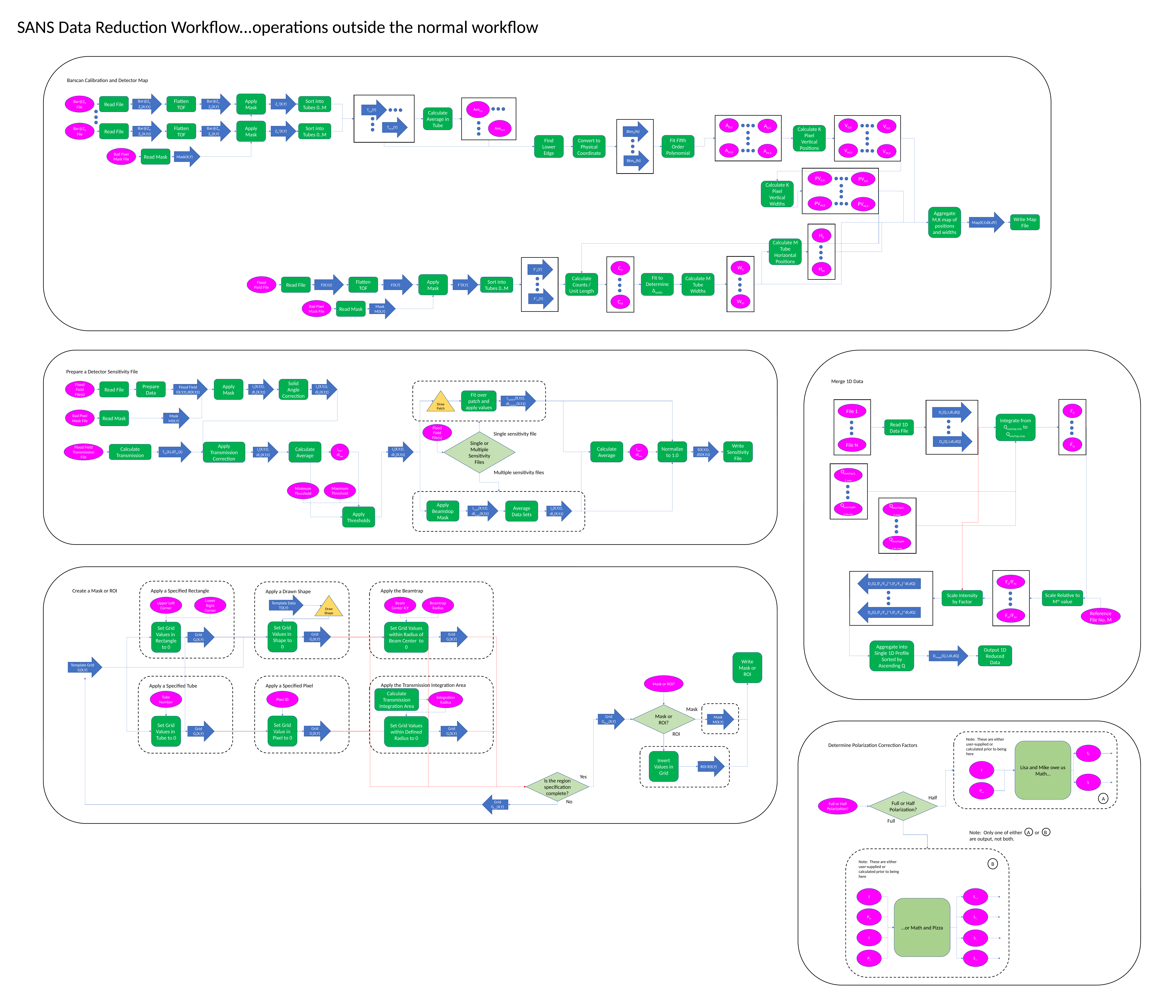

SANS Data Reduction Workflow...operations outside the normal workflow

Barscan Calibration and Detector Map
Z0’(X,Y)
Bar@Z0  Z0(X,Y)
Apply Mask
Bar@Z0  Z0(X,Y,t)

T0,0(Y)

TM,N(Y)

Bar@Z0 File
Read File
Flatten TOF
Sort into Tubes 0..M

Ave0,0

AveM,N

Calculate Average in Tube

A0,0
A0,5

AM,0
AM,5

V0,0
V0,K

VM,0
VM,K

Btm0(N)

BtmM(N)

Bar@ZN  ZN(X,Y)
ZN’(X,Y)
Bar@ZN  ZN(X,Y,t)
Apply Mask
Bar@ZN File
Sort into Tubes 0..M
Read File
Flatten TOF
Calculate K Pixel Vertical Positions
Fit Fifth Order Polynomial
Find Lower Edge
Convert to Physical Coordinate
Mask(X,Y)
Bad Pixel Mask File
Read Mask

PV0,0
PV0,K

PVM,0
PVM,K

Calculate K Pixel Vertical Widths
Aggregate M,K map of positions and widths
Map(X,Y,dX,dY)
Write Map File

H0

HM
Calculate M Tube Horizontal Positions

W0

WM

C0

CM

F’0(Y)

F’M(Y)
Calculate M Tube Widths
Calculate Counts / Unit Length
Fit to Determine Δwidth
F’(X,Y)
F(X,Y)
Apply Mask
F(X,Y,t)
Flood Field File
Read File
Flatten TOF
Sort into Tubes 0..M
Mask M(X,Y)
Bad Pixel Mask File
Read Mask

Prepare a Detector Sensitivity File
I1(X,Y,t), dI1(X,Y,t)
Flood Field I(X,Y,t),dI(X,Y,t)
Apply Mask
Solid Angle Correction
I2(X,Y,t), dI2(X,Y,t)
Flood Field File(s)

Read File
Prepare Data
Fit over patch and apply values
I5,patch(X,Y,t), dI5,patch(X,Y,t)
Draw Patch
Mask M(X,Y)
Bad Pixel Mask File
Read Mask
Flood Field File(s)
Single sensitivity file
Single or Multiple Sensitivity Files
Calculate Average
Normalize to 1.0
S(X,Y,t), dS(X,Y,t)
Write Sensitivity File
I4(X,Y,t), dI4(X,Y,t)
TFF(λ),dTFF(λ)
Calculate Average
I3(X,Y,t), dI3(X,Y,t)
Apply Transmission Correction
Flood Field Transmission File
Iave, dIave
Iave, dIave
Calculate Transmission
Multiple sensitivity files
Maximum Threshold
Minimum Threshold

I5,set(X,Y,t), dI5,set(X,Y,t)
Apply Beamstop Mask
I6(X,Y,t), dI6(X,Y,t)
Average Data Sets
Apply Thresholds

Merge 1D Data

F0

FN

FIle 1

File N

D1(Q,I,dI,dQ)

DN(Q,I,dI,dQ)
Integrate from Qoverlap,min to Qoverlap,max
Read 1D Data File

Qoverlap1,2,min

QoverlapN-1,N,min

Qoverlap1,2,max

QoverlapN-1,N,max

Create a Mask or ROI
Apply a Specified Rectangle
Apply the Beamtrap
Apply a Drawn Shape
Template Data T(X,Y)
Draw Shape
Beamtrap Radius
Beam Center X,Y
Upper Left Corner
Lower Right Corner
Set Grid Values in  Shape to 0
Set Grid Values in  Rectangle to 0
Set Grid Values within Radius of Beam Center  to 0
Grid Gi(X,Y)
Grid Gi(X,Y)
Grid Gi(X,Y)
Write Mask or ROI
Template Grid G(X,Y)
Mask or ROI?

Apply the Transmission Integration Area
Apply a Specified Pixel
Apply a Specified Tube
Calculate Transmission Integration Area
Pixel ID
Tube Number
Integration Radius

Mask or ROI?
Mask
Grid Gfinal(X,Y)
Mask M(X,Y)
Set Grid Value in  Pixel to 0
Set Grid Values in  Tube to 0
Set Grid Values within Defined Radius to 0
Grid Gi(X,Y)
Grid Gi(X,Y)
Grid Gi(X,Y)
ROI

Invert Values in Grid
ROI R(X,Y)
Is the region specification complete?
Yes
Grid Gi+1(X,Y)
No

F0/FM

FN/FM

D1(Q,(F0/FM)*I,(F0/FM)*dI,dQ)

DN(Q,(F0/FM)*I,(F0/FM)*dI,dQ)

Scale Relative to Mth value
Scale Intensity by Factor
Reference File No. M
Aggregate into Single 1D Profile Sorted by Ascending Q
Output 1D Reduced Data
Dmerge(Q,I,dI,dQ)

Note:  These are either user-supplied or calculated prior to being here
Determine Polarization Correction Factors
Lisa and Mike owe us Math…
S+
f
S-
Pm
Full or Half Polarization?
Half
A
Full or Half Polarization?
Full
Note:  Only one of either    A    or    B    are output, not both.

Note:  These are either user-supplied or calculated prior to being here
B
T
S+,+
…or Math and Pizza
Pm
S+,-
f
S-,-
Pa
S-,+